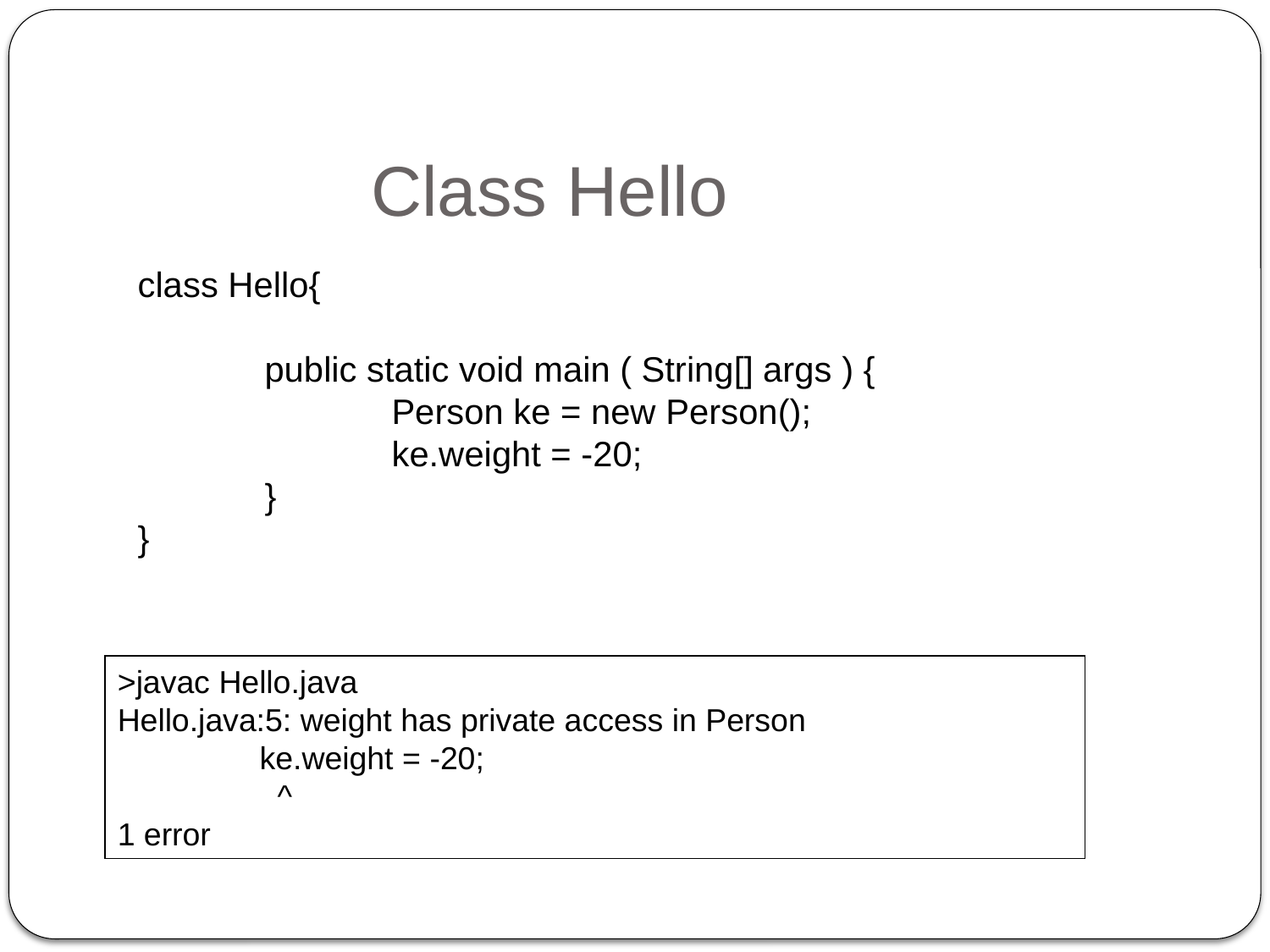

# Class Hello
class Hello{

	public static void main ( String[] args ) {
		Person ke = new Person();
		ke.weight = -20;
	}
}
>javac Hello.java
Hello.java:5: weight has private access in Person
                ke.weight = -20;
                  ^
1 error